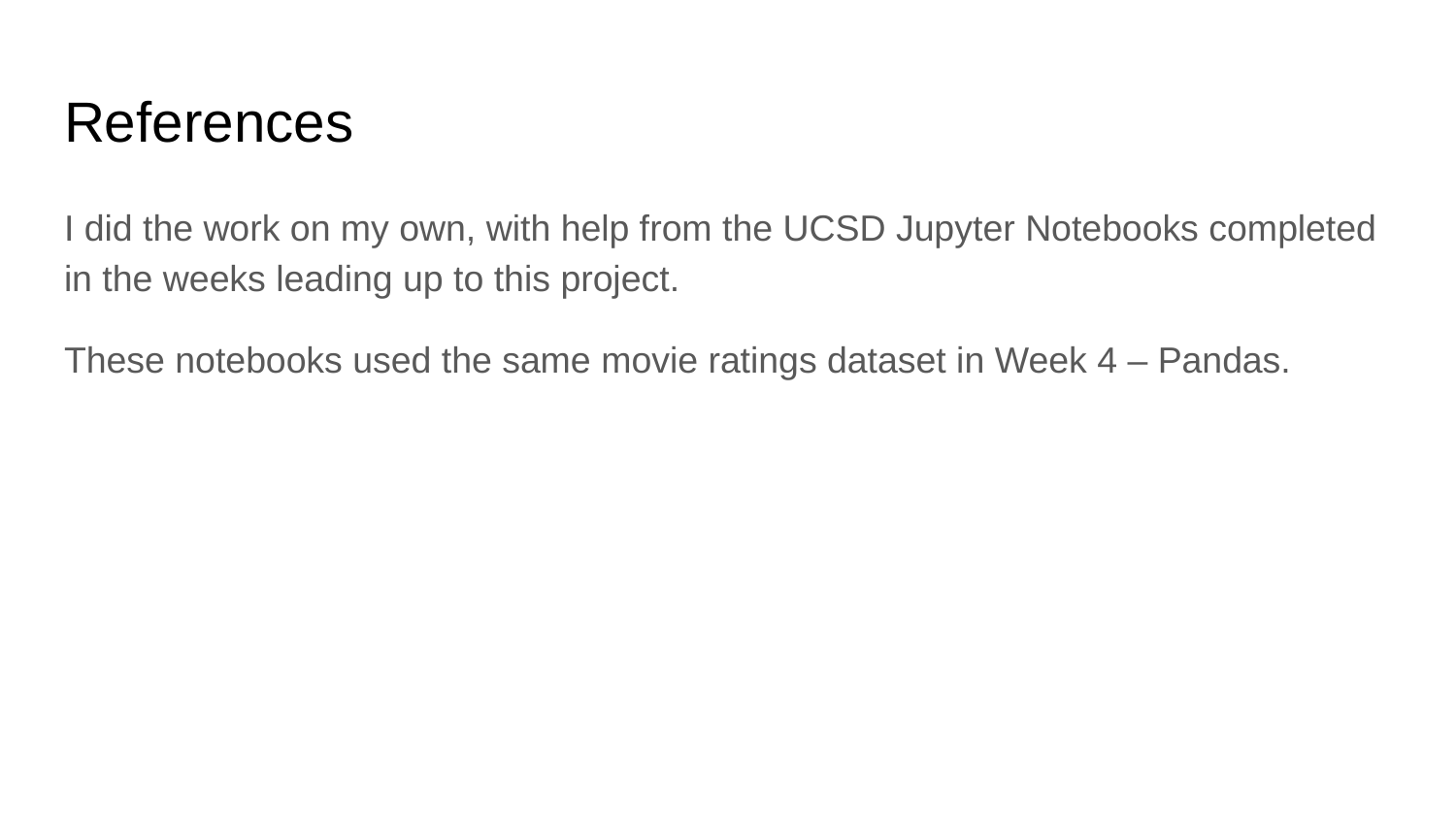

# References
I did the work on my own, with help from the UCSD Jupyter Notebooks completed in the weeks leading up to this project.
These notebooks used the same movie ratings dataset in Week 4 – Pandas.